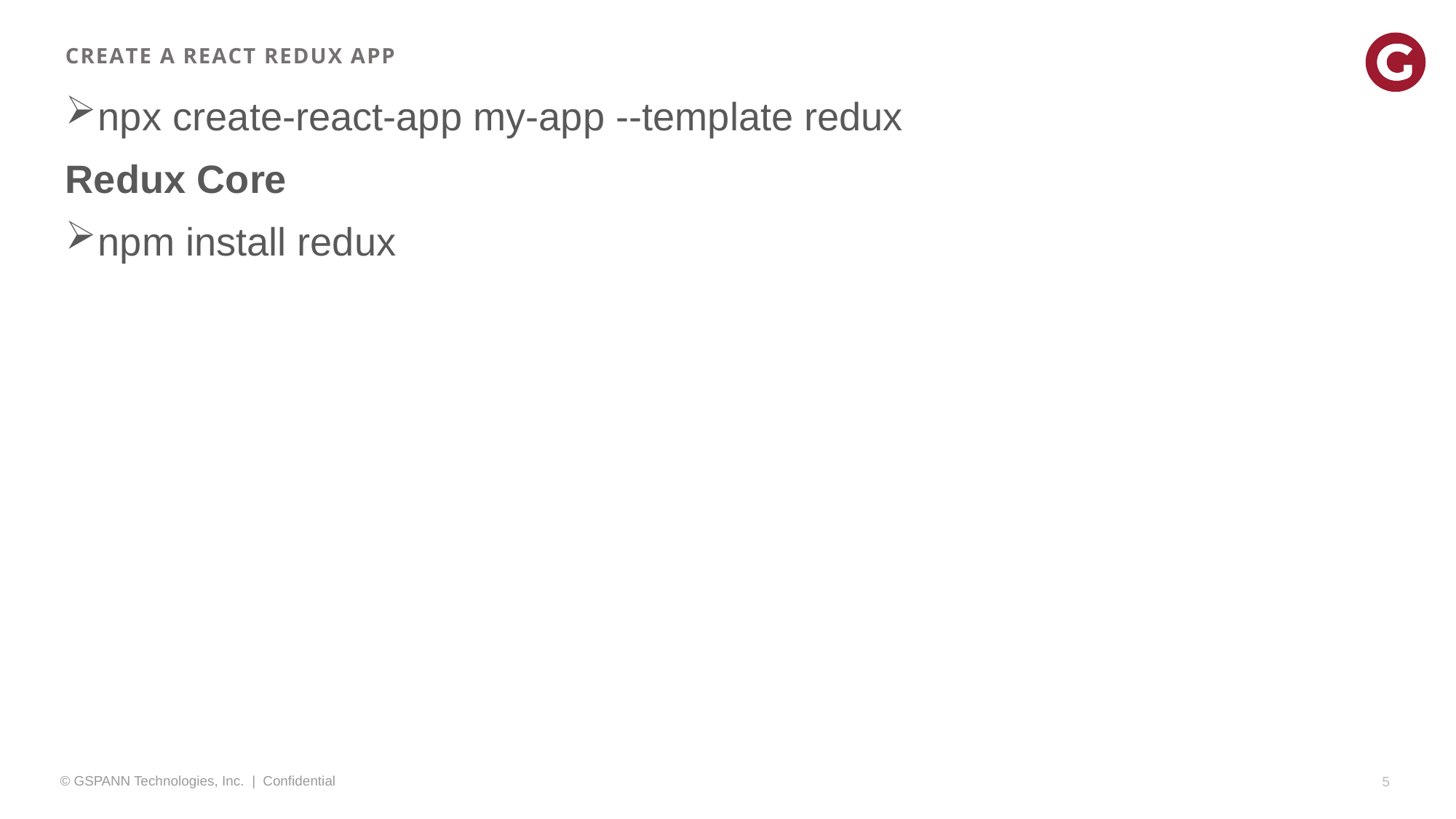

Create a React Redux App
npx create-react-app my-app --template redux
Redux Core
npm install redux

5